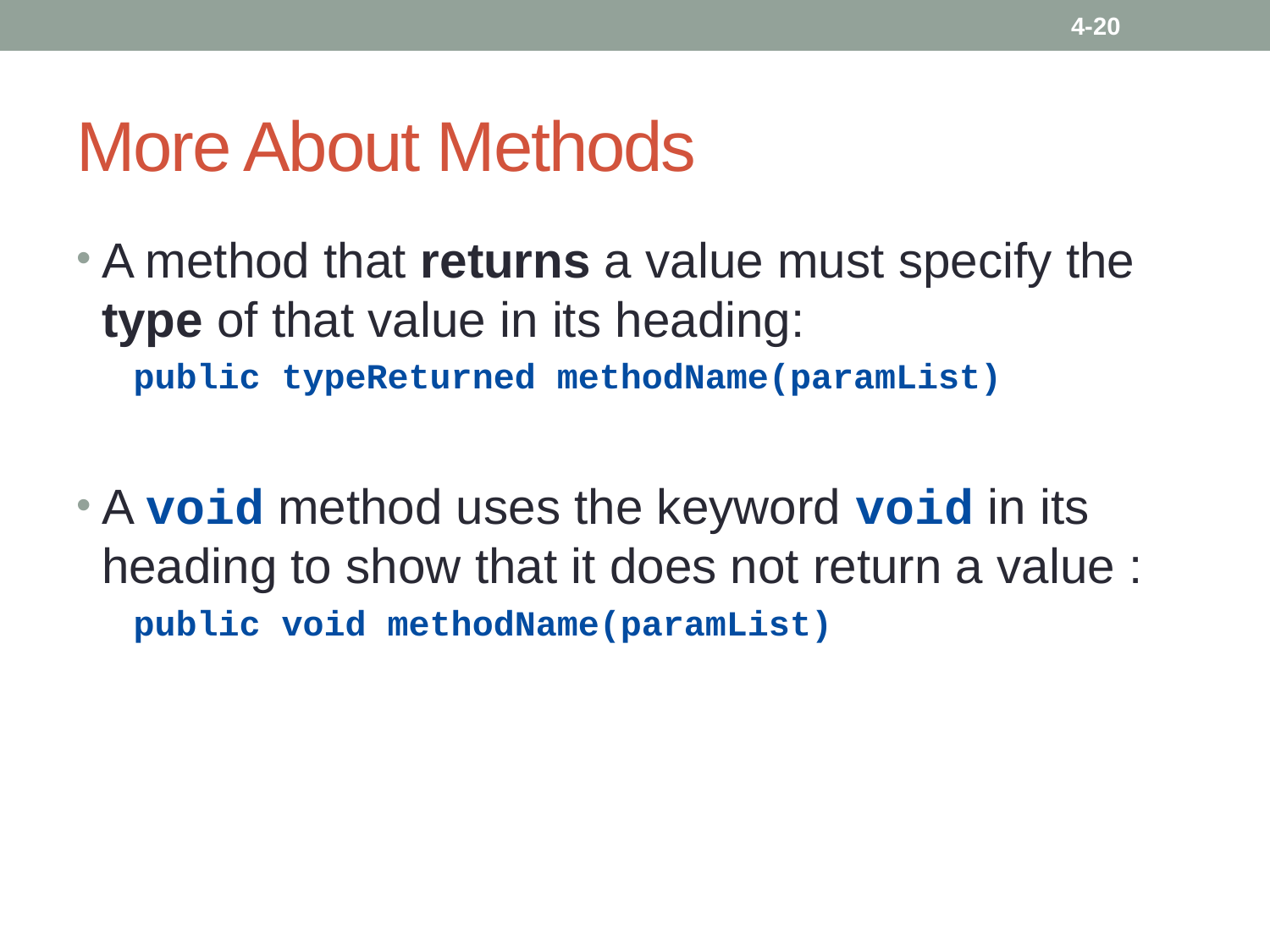

4-20
# More About Methods
A method that returns a value must specify the type of that value in its heading:
   public typeReturned methodName(paramList)

A void method uses the keyword void in its heading to show that it does not return a value :
   public void methodName(paramList)